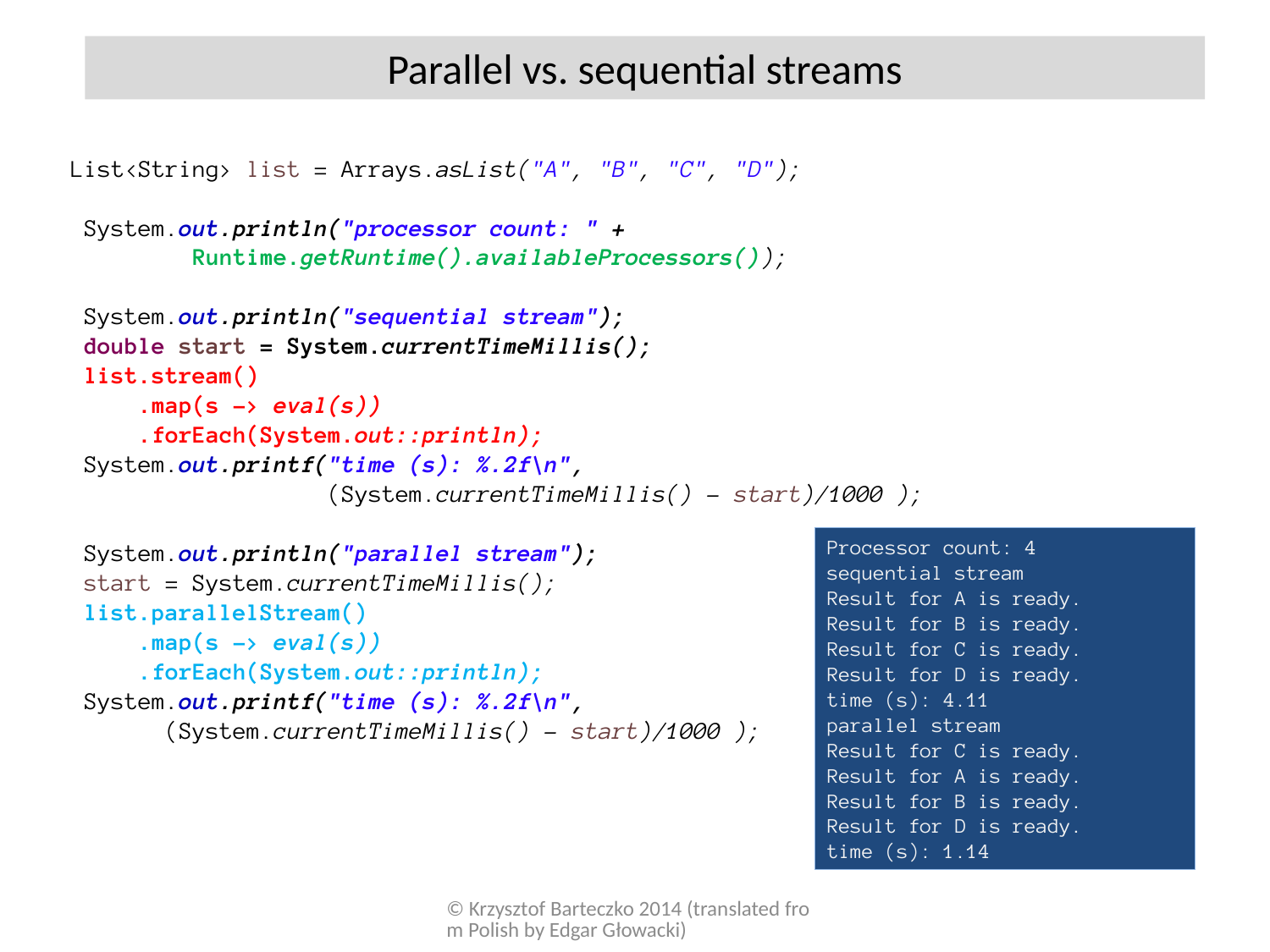

Parallel vs. sequential streams
 List<String> list = Arrays.asList("A", "B", "C", "D");

  System.out.println("processor count: " +
          Runtime.getRuntime().availableProcessors());

  System.out.println("sequential stream");
  double start = System.currentTimeMillis();
  list.stream()
      .map(s -> eval(s))
      .forEach(System.out::println);
  System.out.printf("time (s): %.2f\n",
                    (System.currentTimeMillis() - start)/1000 );

  System.out.println("parallel stream");
  start = System.currentTimeMillis();
  list.parallelStream()
      .map(s -> eval(s))
      .forEach(System.out::println);
  System.out.printf("time (s): %.2f\n",
        (System.currentTimeMillis() - start)/1000 );
Processor count: 4
sequential stream
Result for A is ready.
Result for B is ready.
Result for C is ready.
Result for D is ready.
time (s): 4.11
parallel stream
Result for C is ready.
Result for A is ready.
Result for B is ready.
Result for D is ready.
time (s): 1.14
© Krzysztof Barteczko 2014 (translated from Polish by Edgar Głowacki)